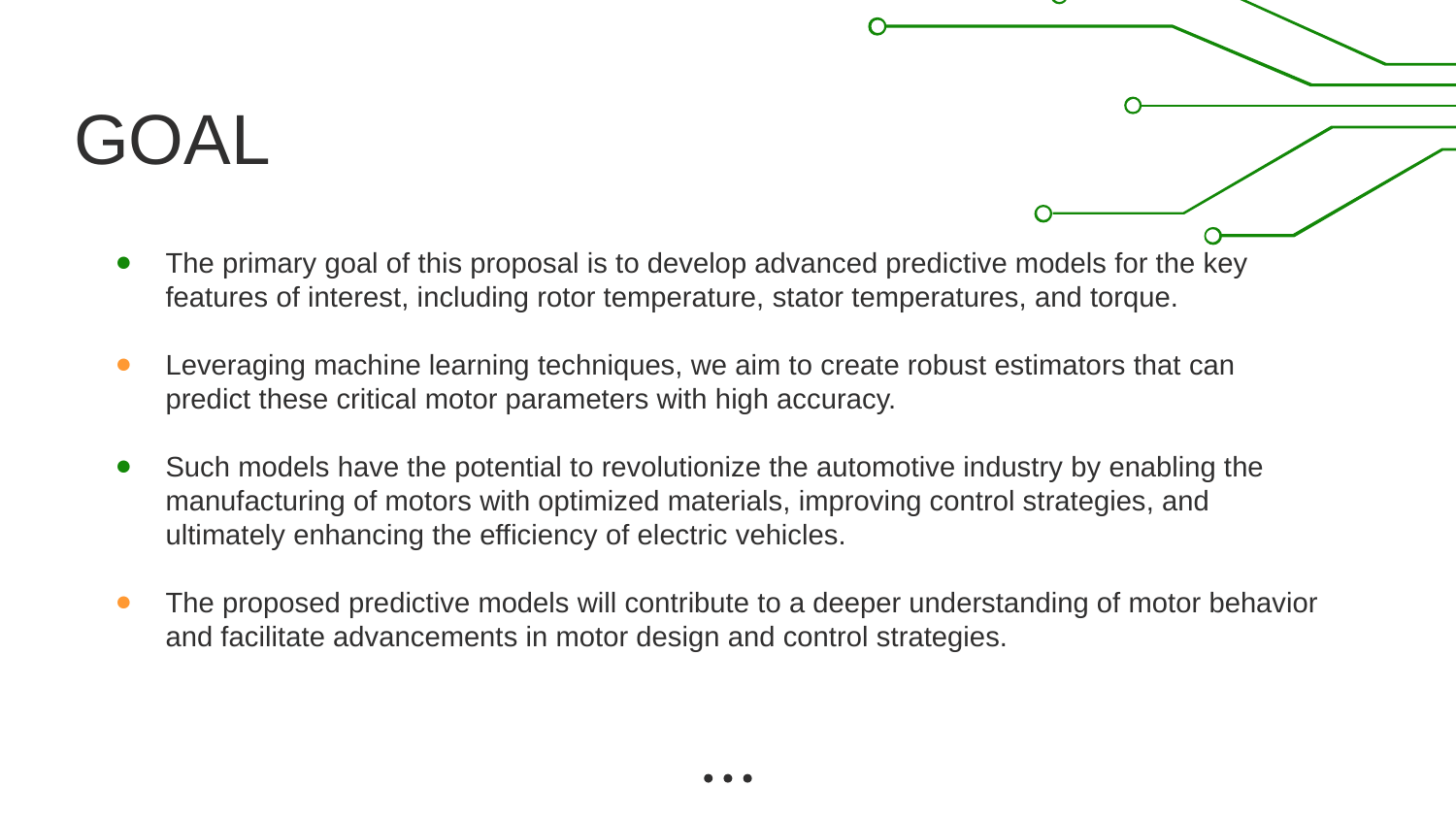

# GOAL
The primary goal of this proposal is to develop advanced predictive models for the key features of interest, including rotor temperature, stator temperatures, and torque.

Leveraging machine learning techniques, we aim to create robust estimators that can predict these critical motor parameters with high accuracy.

Such models have the potential to revolutionize the automotive industry by enabling the manufacturing of motors with optimized materials, improving control strategies, and ultimately enhancing the efficiency of electric vehicles.

The proposed predictive models will contribute to a deeper understanding of motor behavior and facilitate advancements in motor design and control strategies.